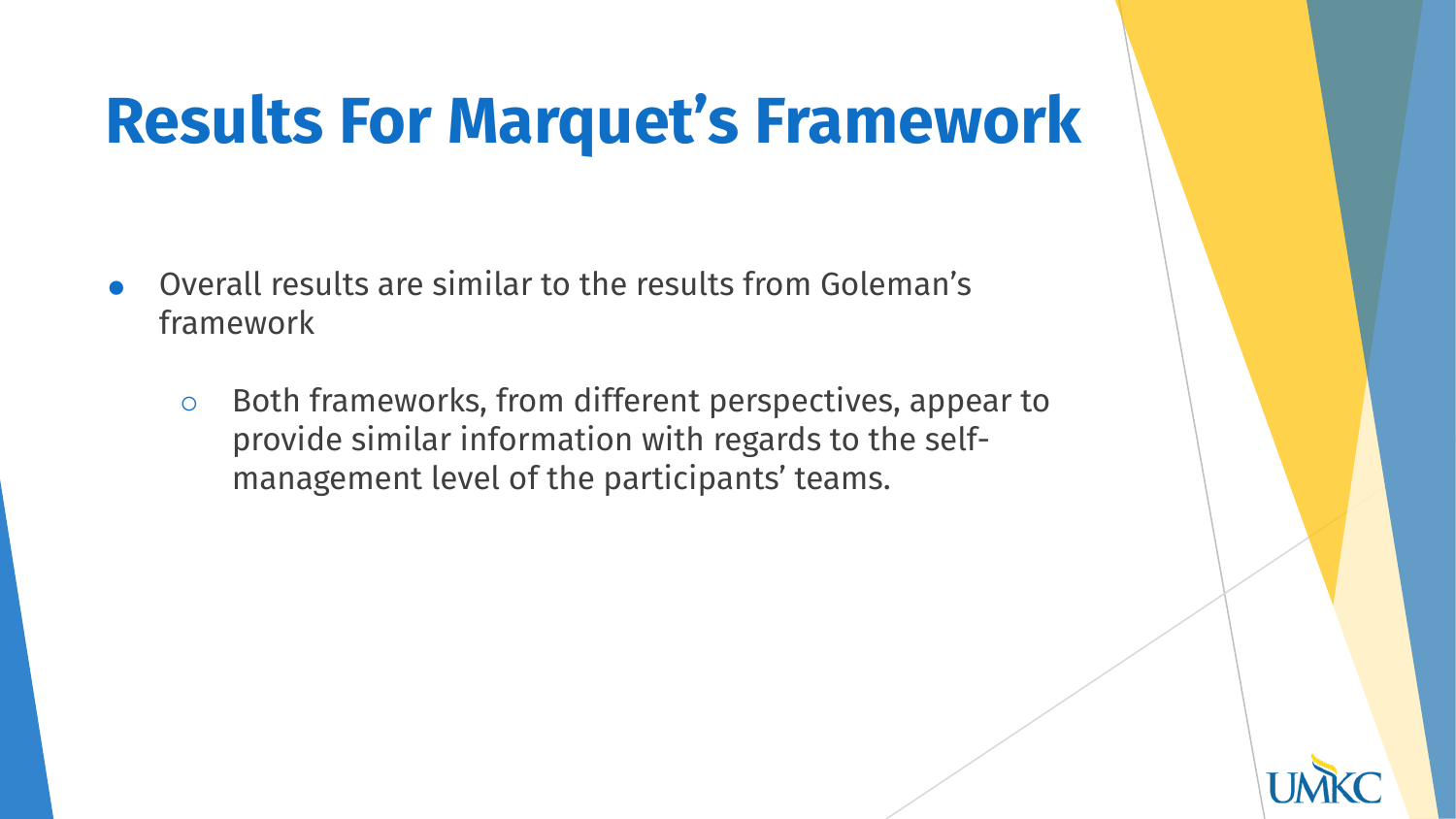

# Results For Marquet’s Framework
Overall results are similar to the results from Goleman’s framework

Both frameworks, from different perspectives, appear to provide similar information with regards to the self-management level of the participants’ teams.